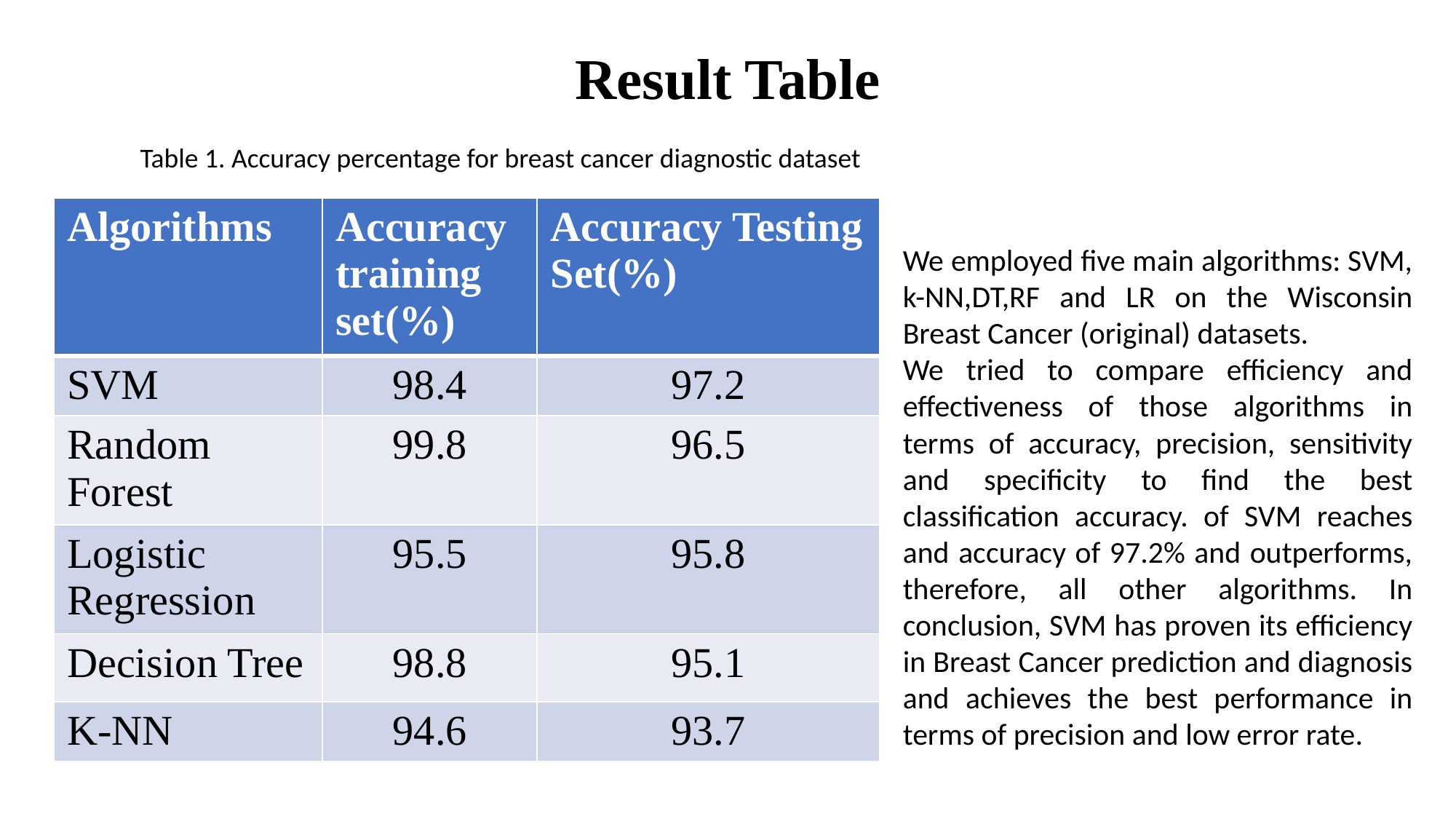

# Result Table
Table 1. Accuracy percentage for breast cancer diagnostic dataset
| Algorithms | Accuracy training set(%) | Accuracy Testing Set(%) |
| --- | --- | --- |
| SVM | 98.4 | 97.2 |
| Random Forest | 99.8 | 96.5 |
| Logistic Regression | 95.5 | 95.8 |
| Decision Tree | 98.8 | 95.1 |
| K-NN | 94.6 | 93.7 |
We employed five main algorithms: SVM, k-NN,DT,RF and LR on the Wisconsin Breast Cancer (original) datasets.
We tried to compare efficiency and effectiveness of those algorithms in terms of accuracy, precision, sensitivity and specificity to find the best classification accuracy. of SVM reaches and accuracy of 97.2% and outperforms, therefore, all other algorithms. In conclusion, SVM has proven its efficiency in Breast Cancer prediction and diagnosis and achieves the best performance in terms of precision and low error rate.